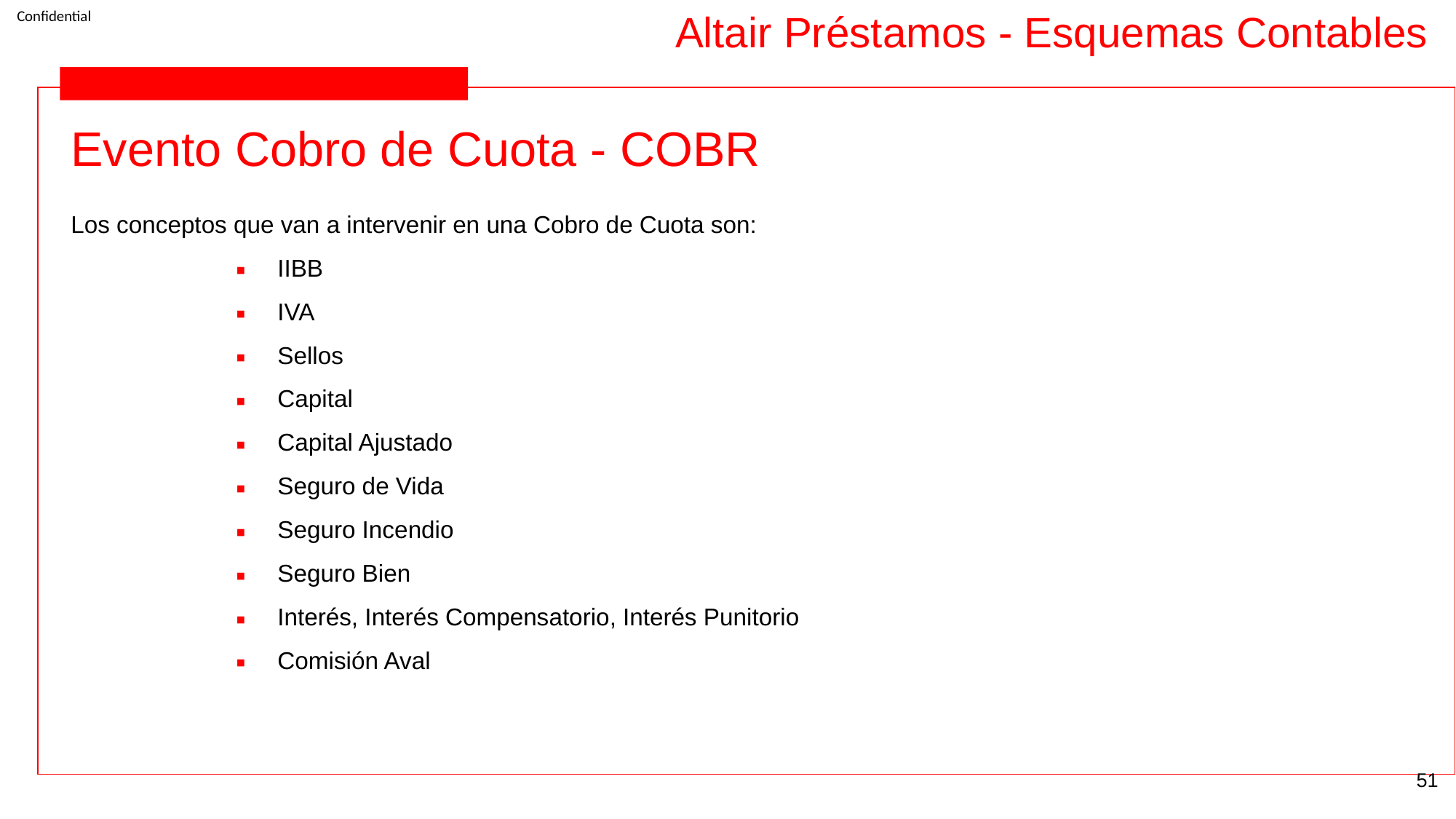

Altair Préstamos - Esquemas Contables

Evento Cobro de Cuota - COBR

Los conceptos que van a intervenir en una Cobro de Cuota son:
IIBB
IVA
Sellos
Capital
Capital Ajustado
Seguro de Vida
Seguro Incendio
Seguro Bien
Interés, Interés Compensatorio, Interés Punitorio
Comisión Aval

51